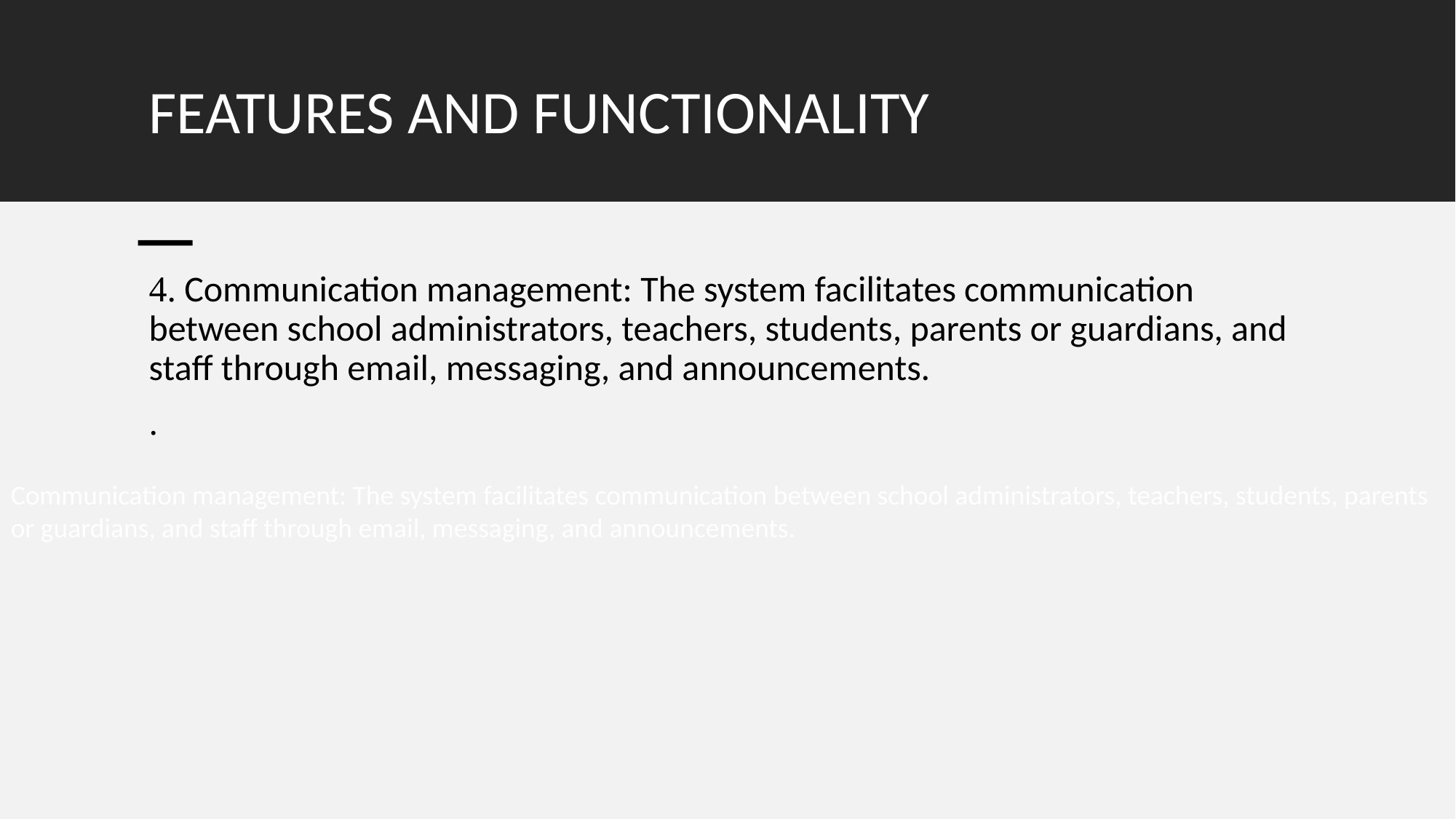

# FEATURES AND FUNCTIONALITY
Communication management: The system facilitates communication between school administrators, teachers, students, parents or guardians, and staff through email, messaging, and announcements.

4. Communication management: The system facilitates communication between school administrators, teachers, students, parents or guardians, and staff through email, messaging, and announcements.
.